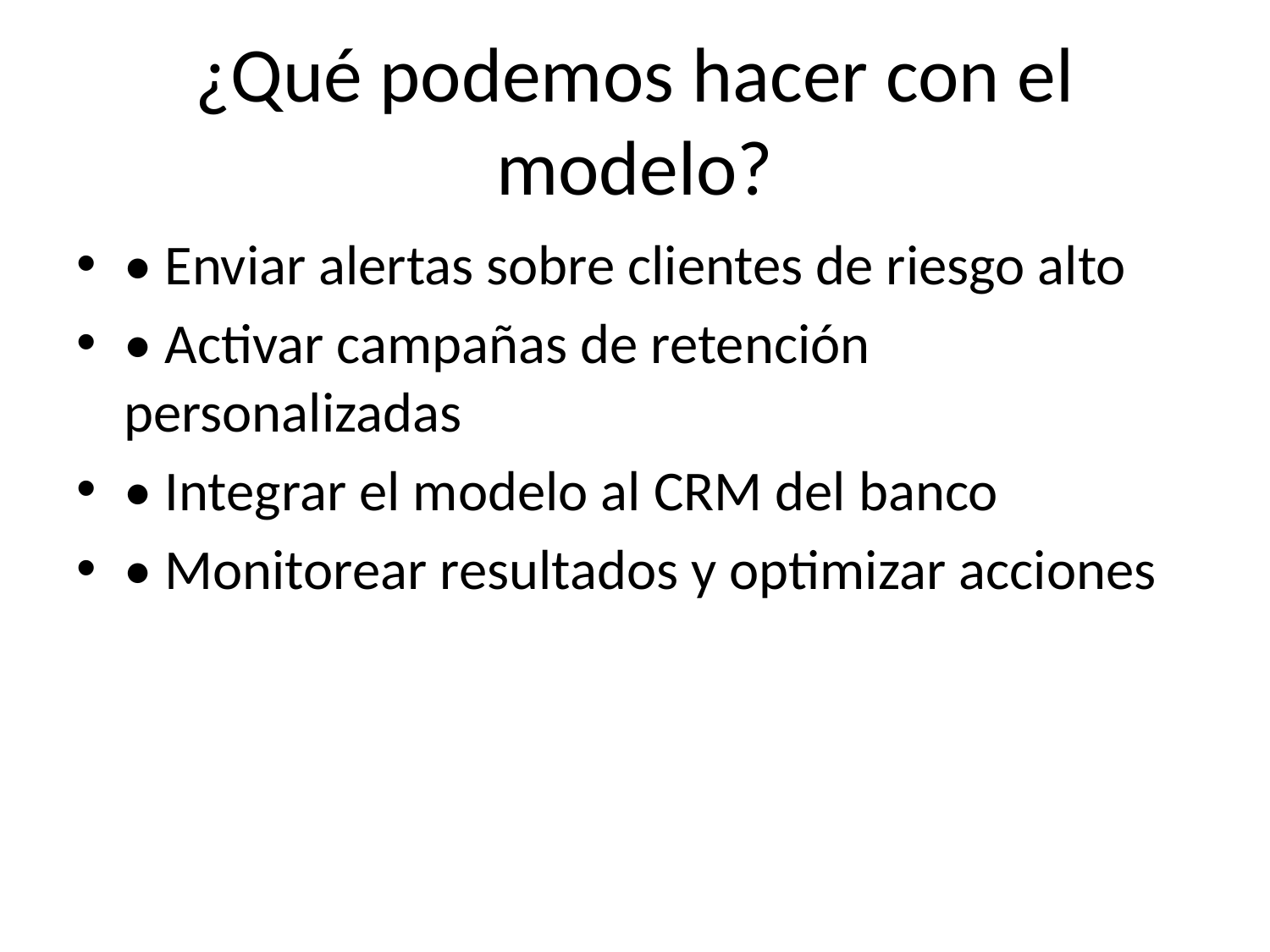

# ¿Qué podemos hacer con el modelo?
• Enviar alertas sobre clientes de riesgo alto
• Activar campañas de retención personalizadas
• Integrar el modelo al CRM del banco
• Monitorear resultados y optimizar acciones